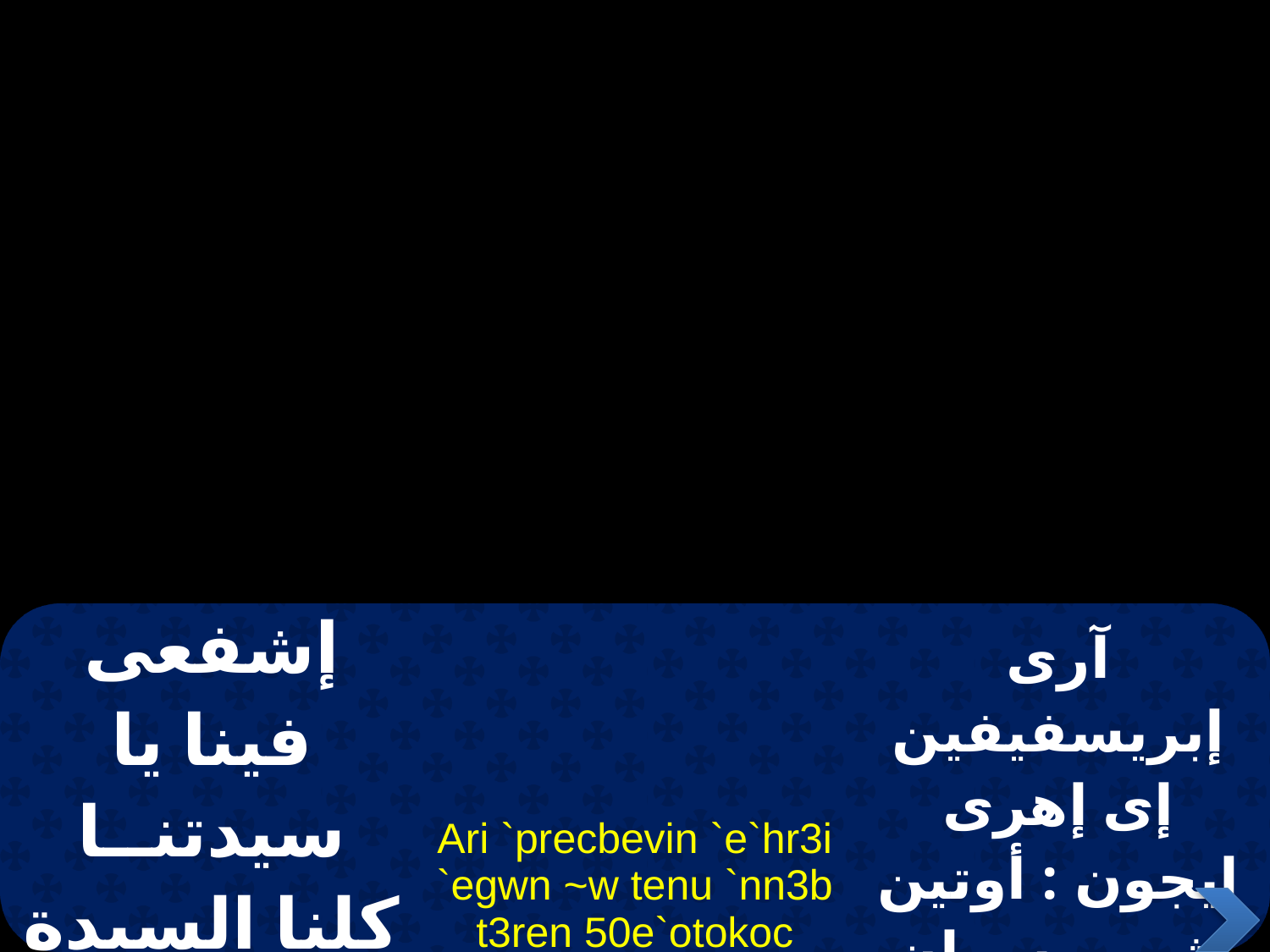

| إشفعى فينا يا سيدتنــا كلنا السيدة مريم والدة الإله | Ari `precbevin `e`hr3i `egwn ~w tenu `nn3b t3ren 50e`otokoc | آرى إبريسفيفين إى إهرى إيجون : أوتين شويـــس إن نيب تيرين تى ثيئوطوكوس |
| --- | --- | --- |